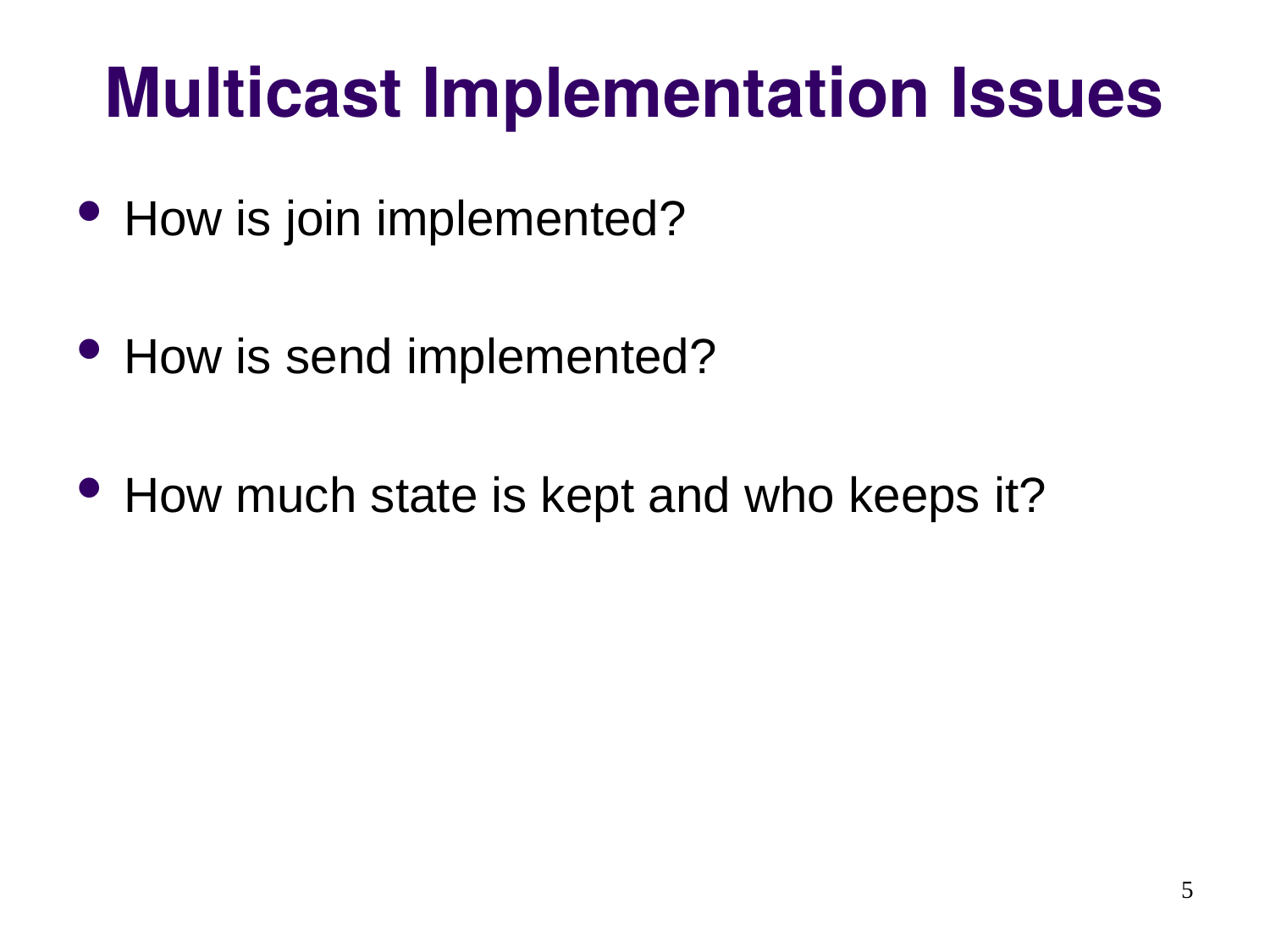

# Multicast Implementation Issues
How is join implemented?

How is send implemented?

How much state is kept and who keeps it?
5